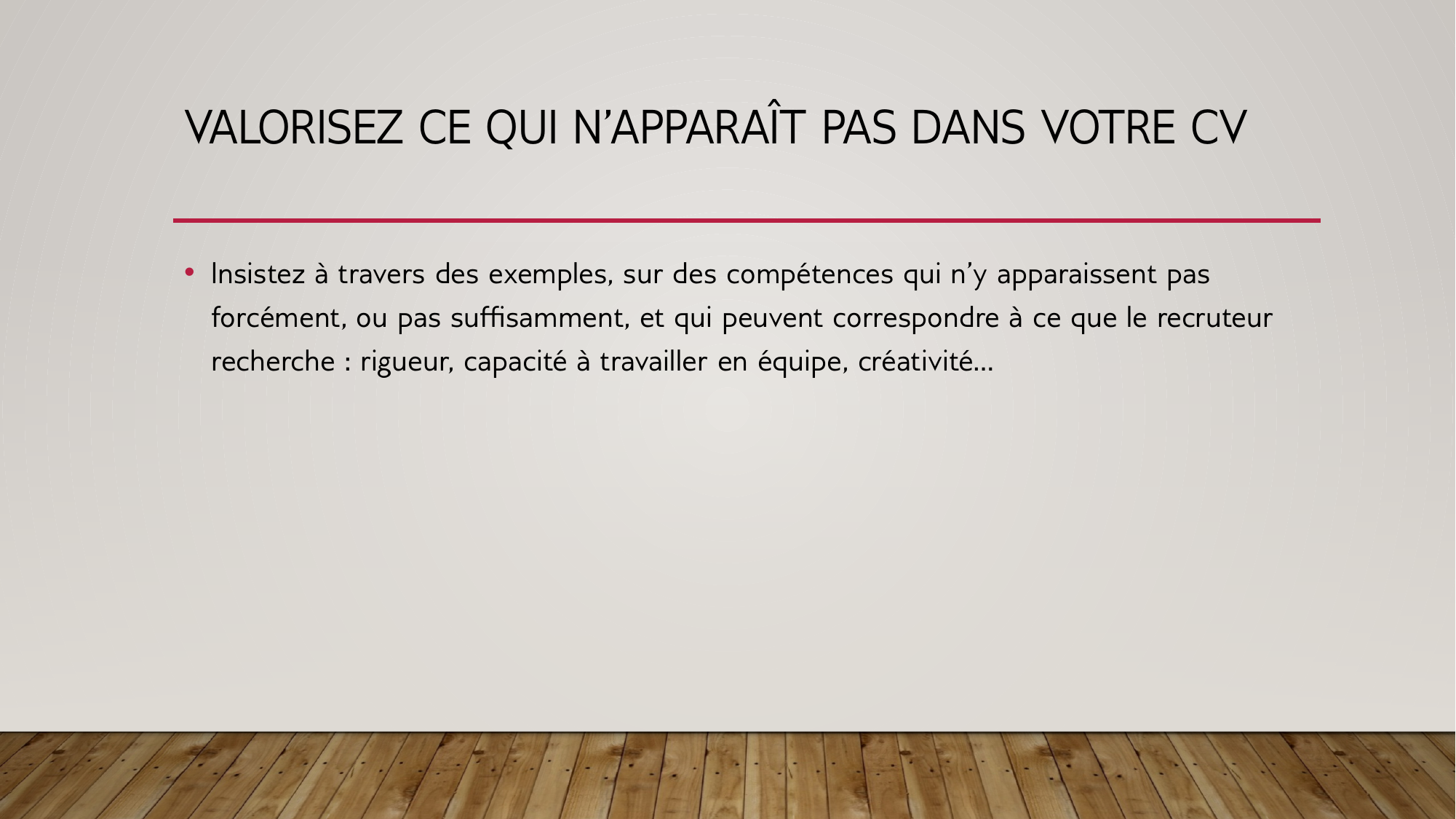

# Valorisez ce qui n’apparaît pas dans votre cv
Insistez à travers des exemples, sur des compétences qui n’y apparaissent pas forcément, ou pas suffisamment, et qui peuvent correspondre à ce que le recruteur recherche : rigueur, capacité à travailler en équipe, créativité…